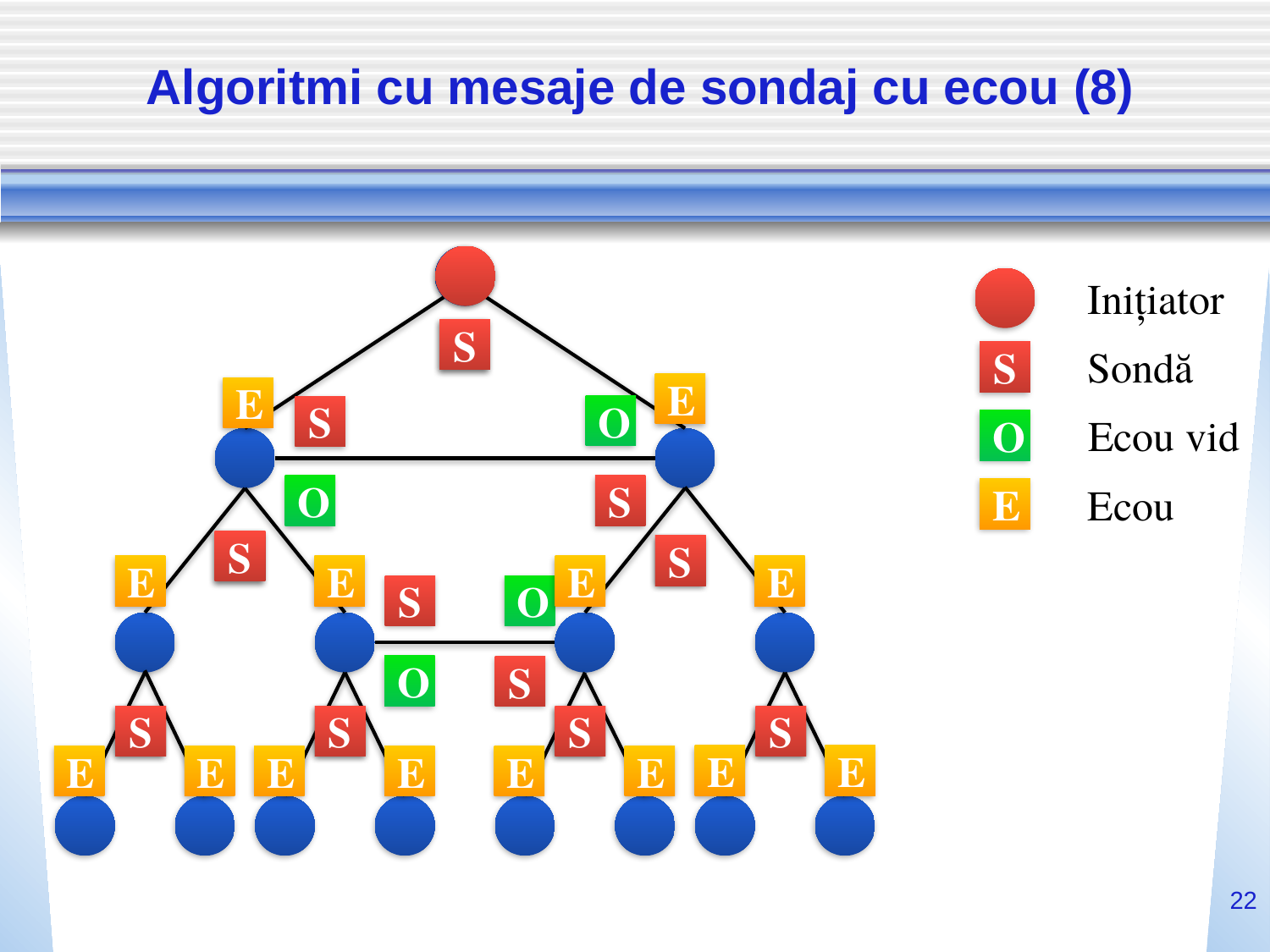

# Algoritmi cu mesaje de sondaj cu ecou (8)
S

Inițiator

S
S
E
Sondă
S
E
E
O
S
Ecou vid
O

Ecou
E
O
S
S
S
S
S
E
E
E
E
O
S

O
S
S
S
S
S
S
S
S
S
E
E
E
E
E
E
E
E

22